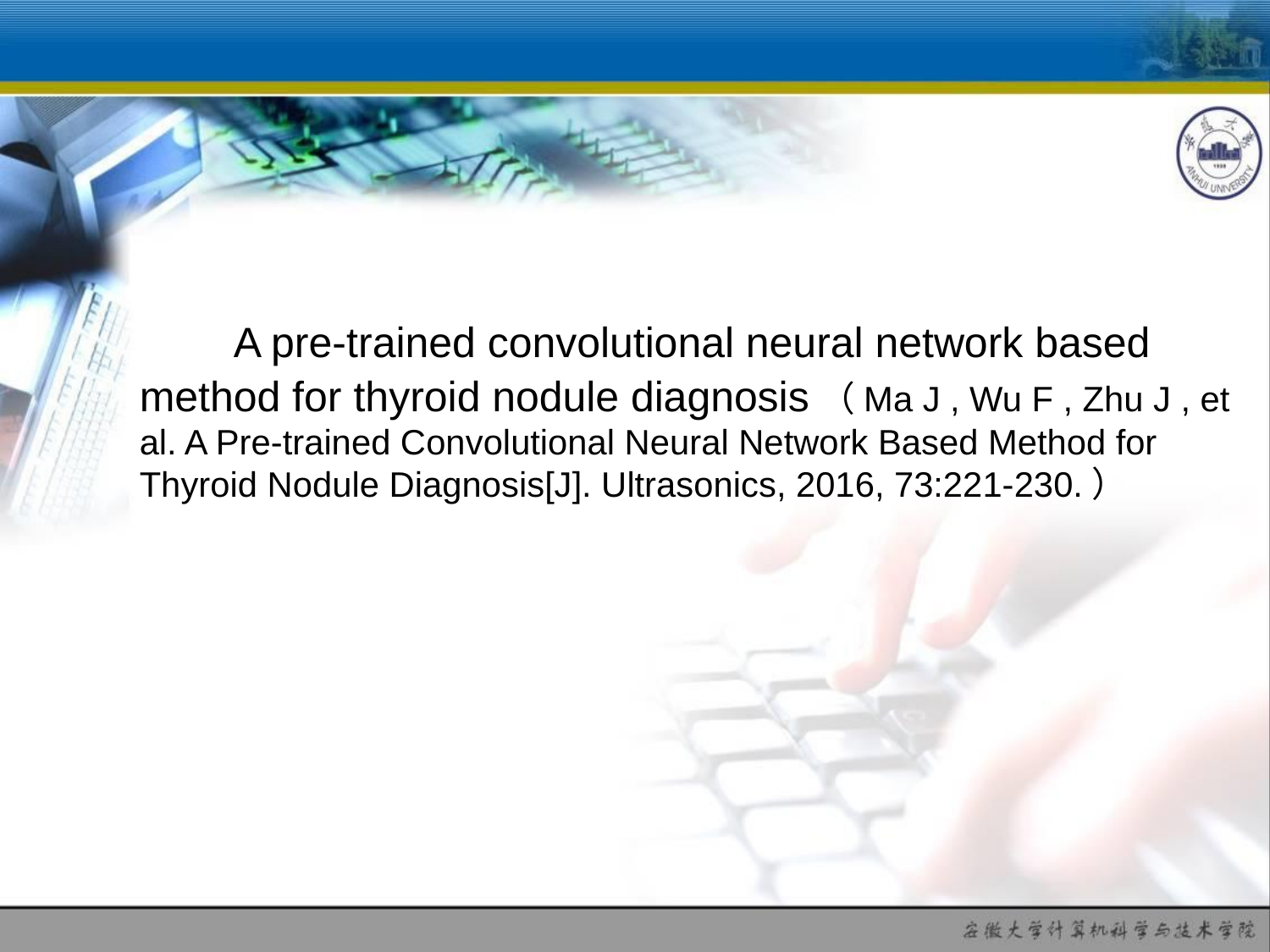

#

      A pre-trained convolutional neural network based method for thyroid nodule diagnosis（Ma J , Wu F , Zhu J , et al. A Pre-trained Convolutional Neural Network Based Method for Thyroid Nodule Diagnosis[J]. Ultrasonics, 2016, 73:221-230.）